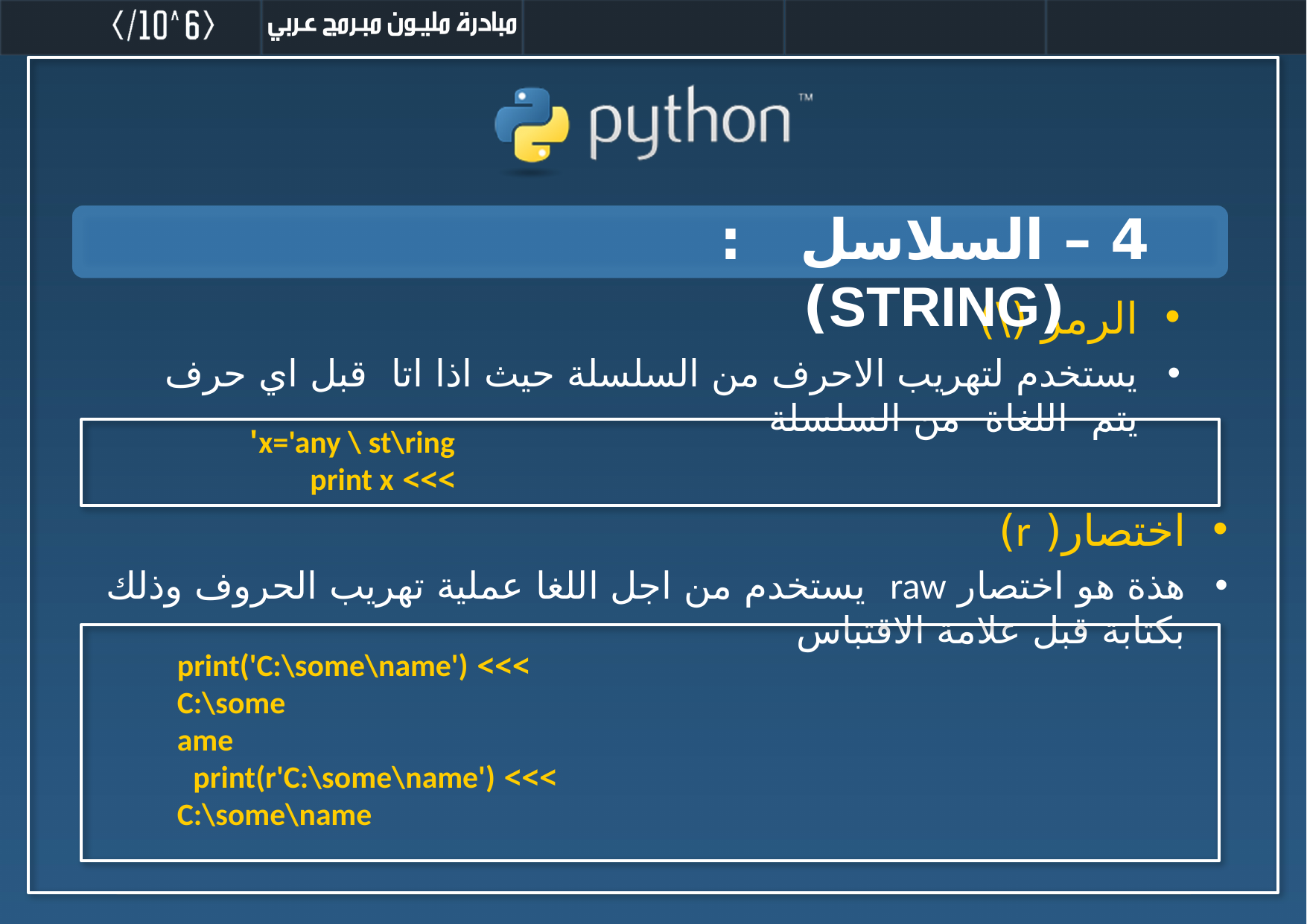

4 – السلاسل   :(string)
الرمز (\)
يستخدم لتهريب الاحرف من السلسلة حيث اذا اتا  قبل اي حرف يتم  اللغاة  من السلسلة
x='any \ st\ring'
>>> print x

اختصار( r)
هذة هو اختصار raw  يستخدم من اجل اللغا عملية تهريب الحروف وذلك بكتابة قبل علامة الاقتباس

>>> print('C:\some\name')
C:\some
ame
 >>> print(r'C:\some\name')
C:\some\name